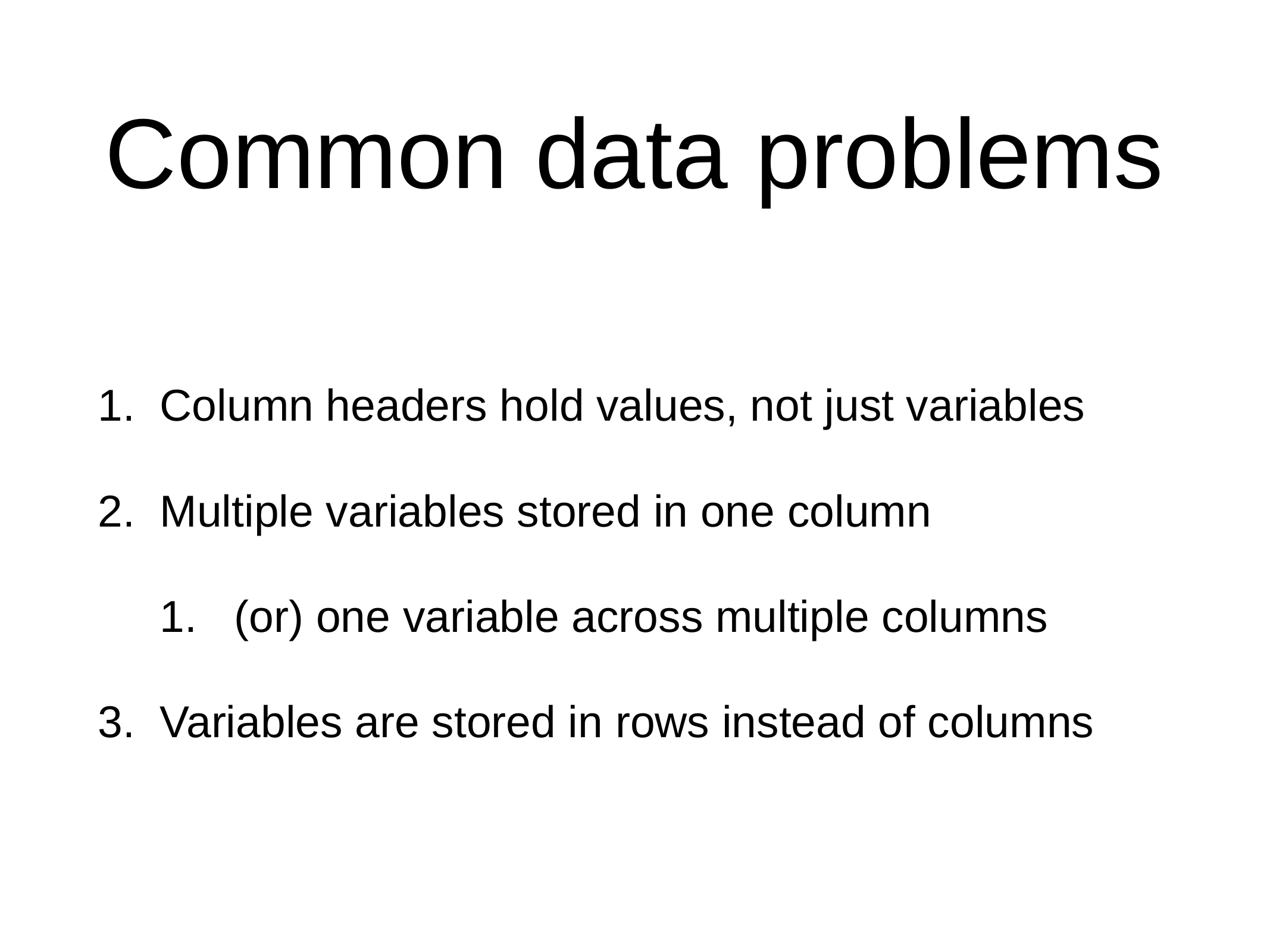

# Common data problems
Column headers hold values, not just variables
Multiple variables stored in one column
 (or) one variable across multiple columns
Variables are stored in rows instead of columns